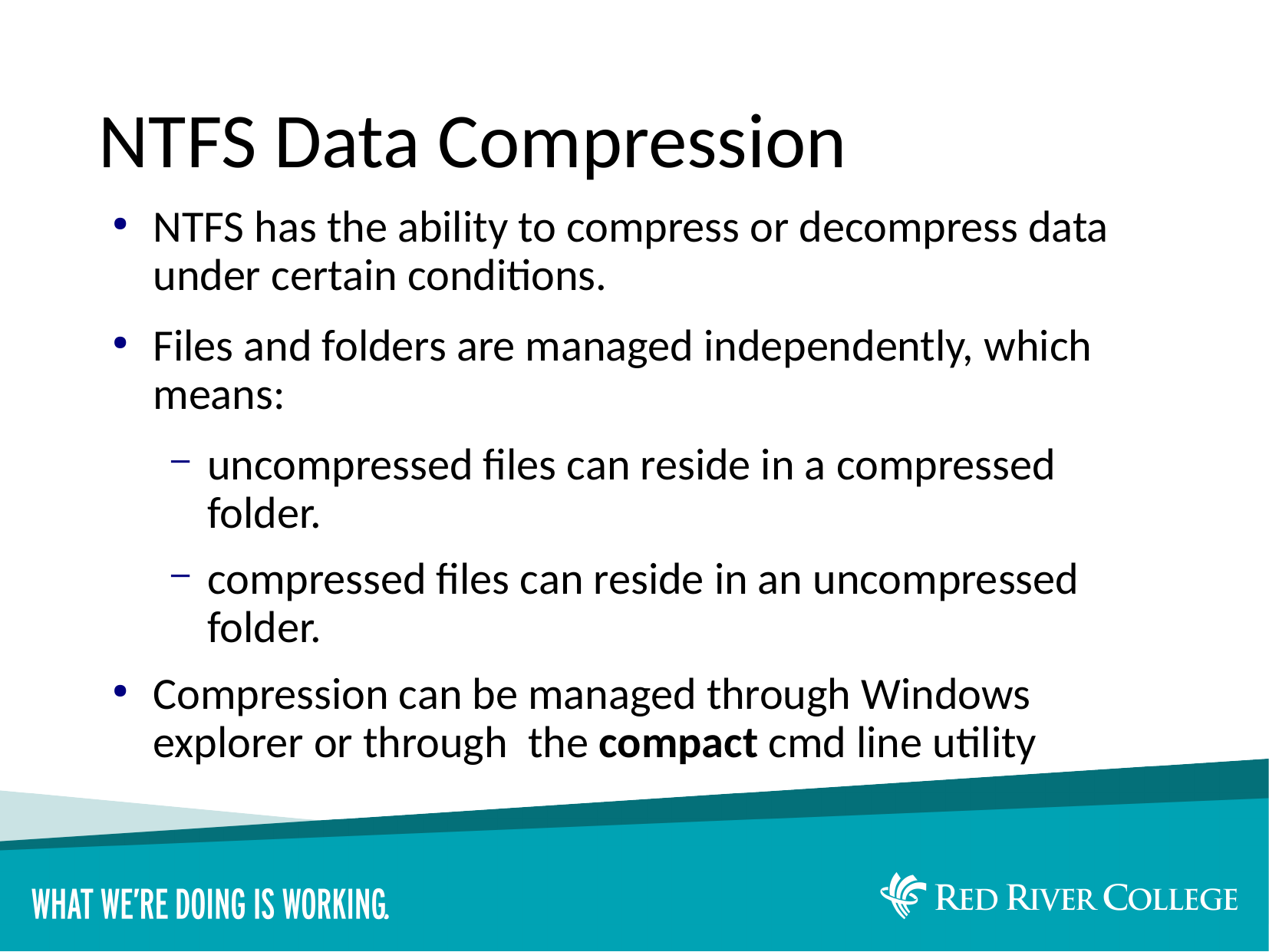

# NTFS Data Compression
NTFS has the ability to compress or decompress data under certain conditions.
Files and folders are managed independently, which means:
uncompressed files can reside in a compressed folder.
compressed files can reside in an uncompressed folder.
Compression can be managed through Windows explorer or through  the compact cmd line utility